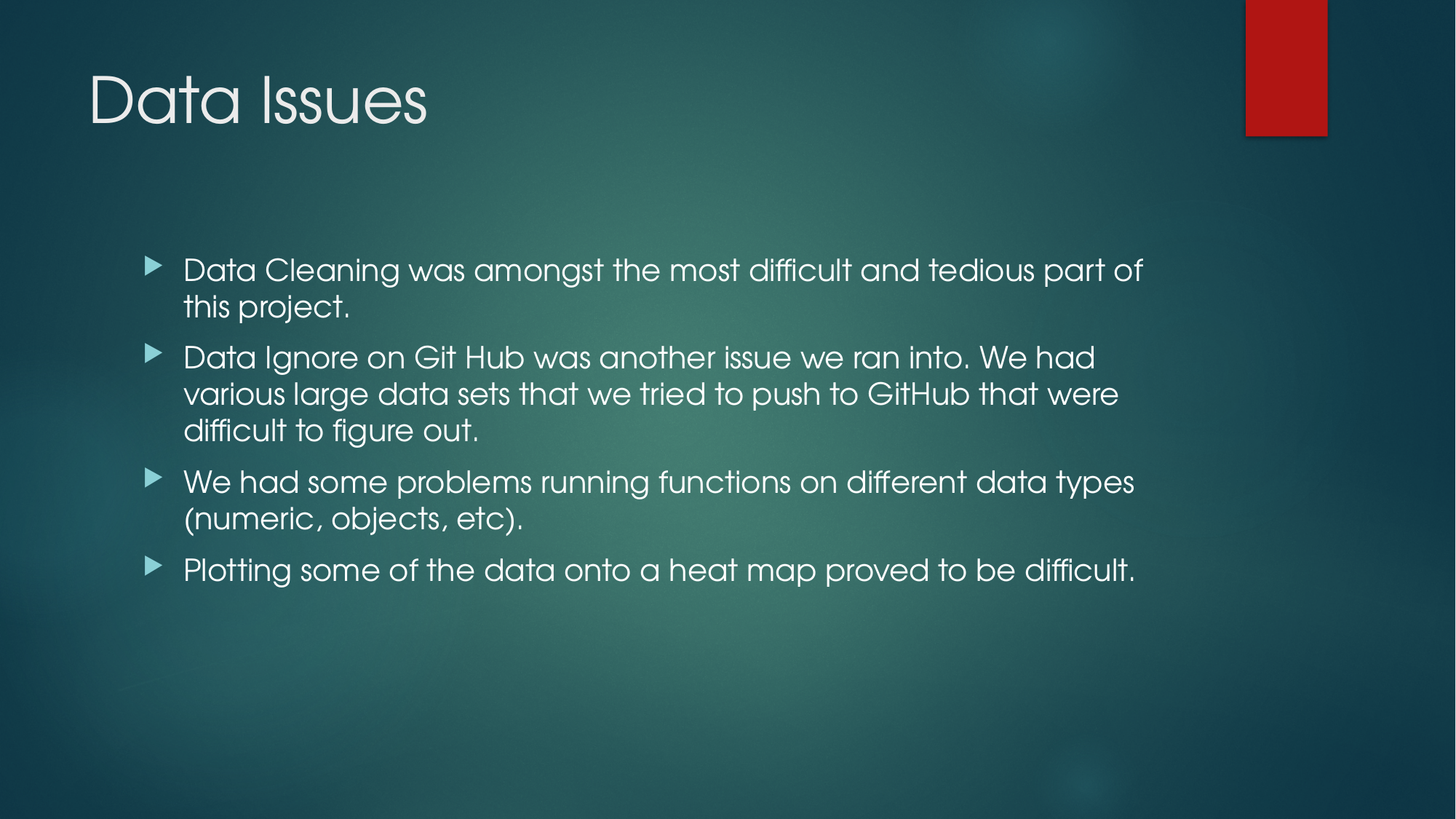

# Data Issues
Data Cleaning was amongst the most difficult and tedious part of this project.
Data Ignore on Git Hub was another issue we ran into. We had various large data sets that we tried to push to GitHub that were difficult to figure out.
We had some problems running functions on different data types (numeric, objects, etc).
Plotting some of the data onto a heat map proved to be difficult.